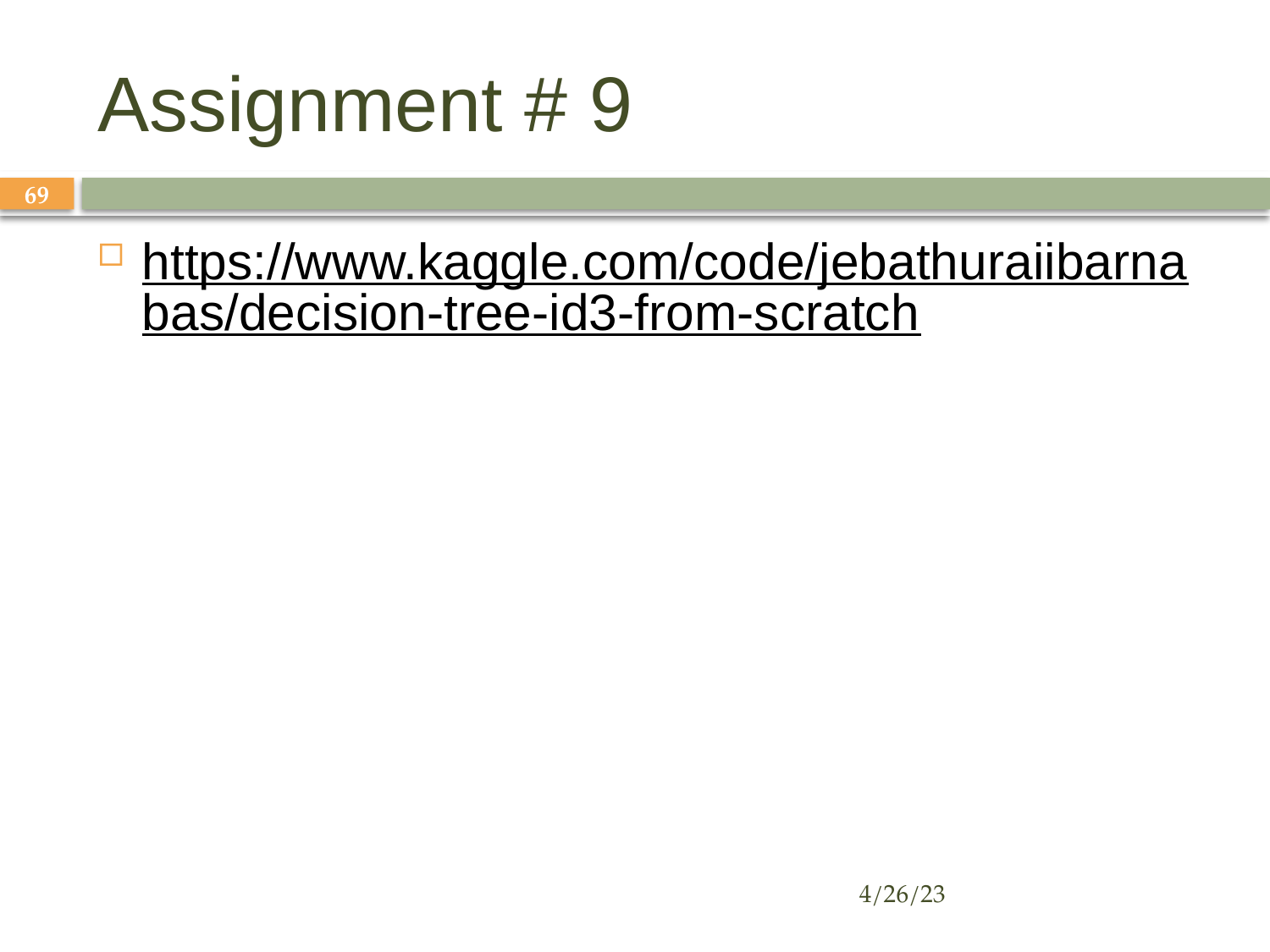

# Assignment # 9
69
https://www.kaggle.com/code/jebathuraiibarnabas/decision-tree-id3-from-scratch
4/26/23